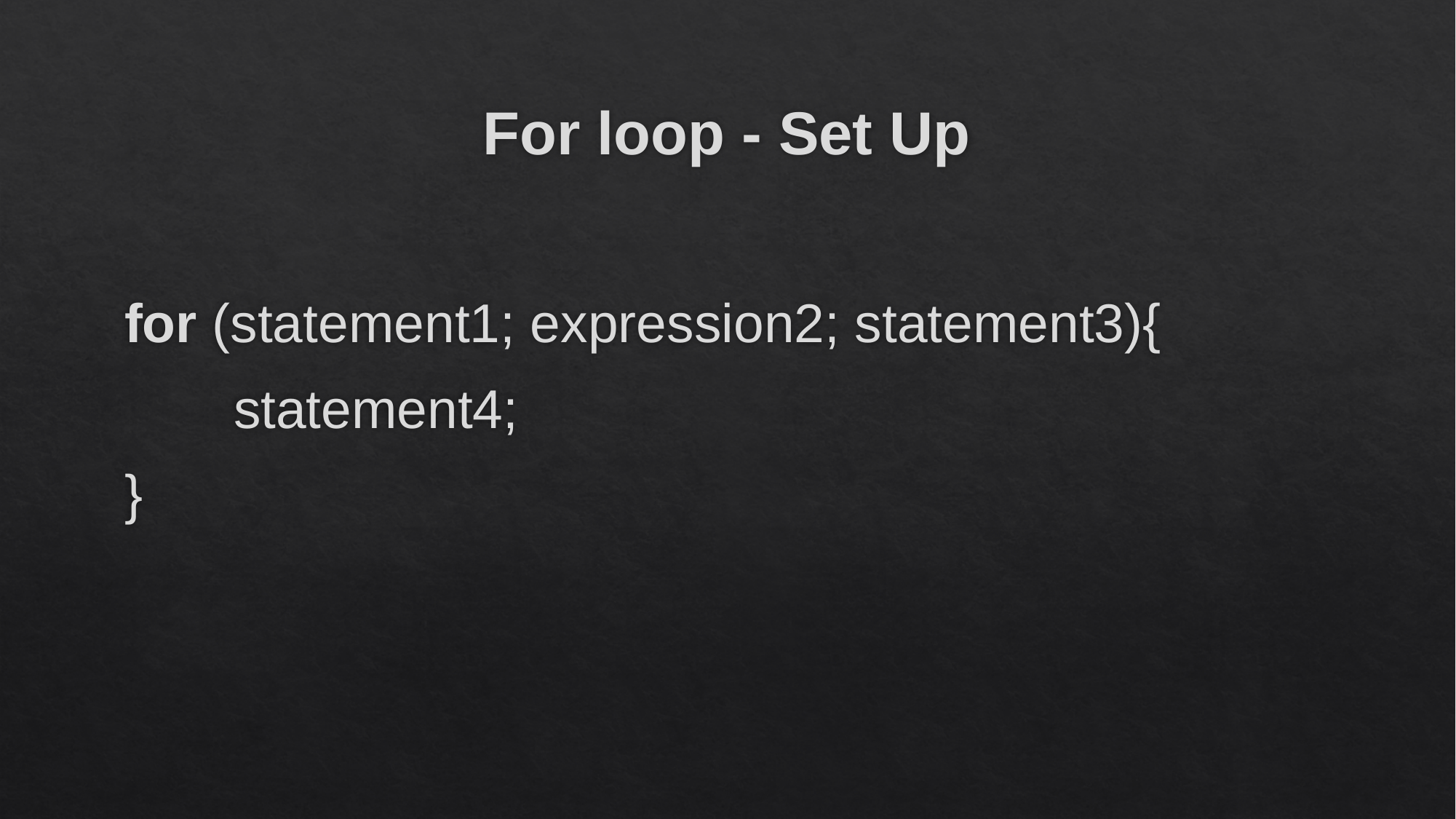

# For loop - Set Up
for (statement1; expression2; statement3){
	statement4;
}